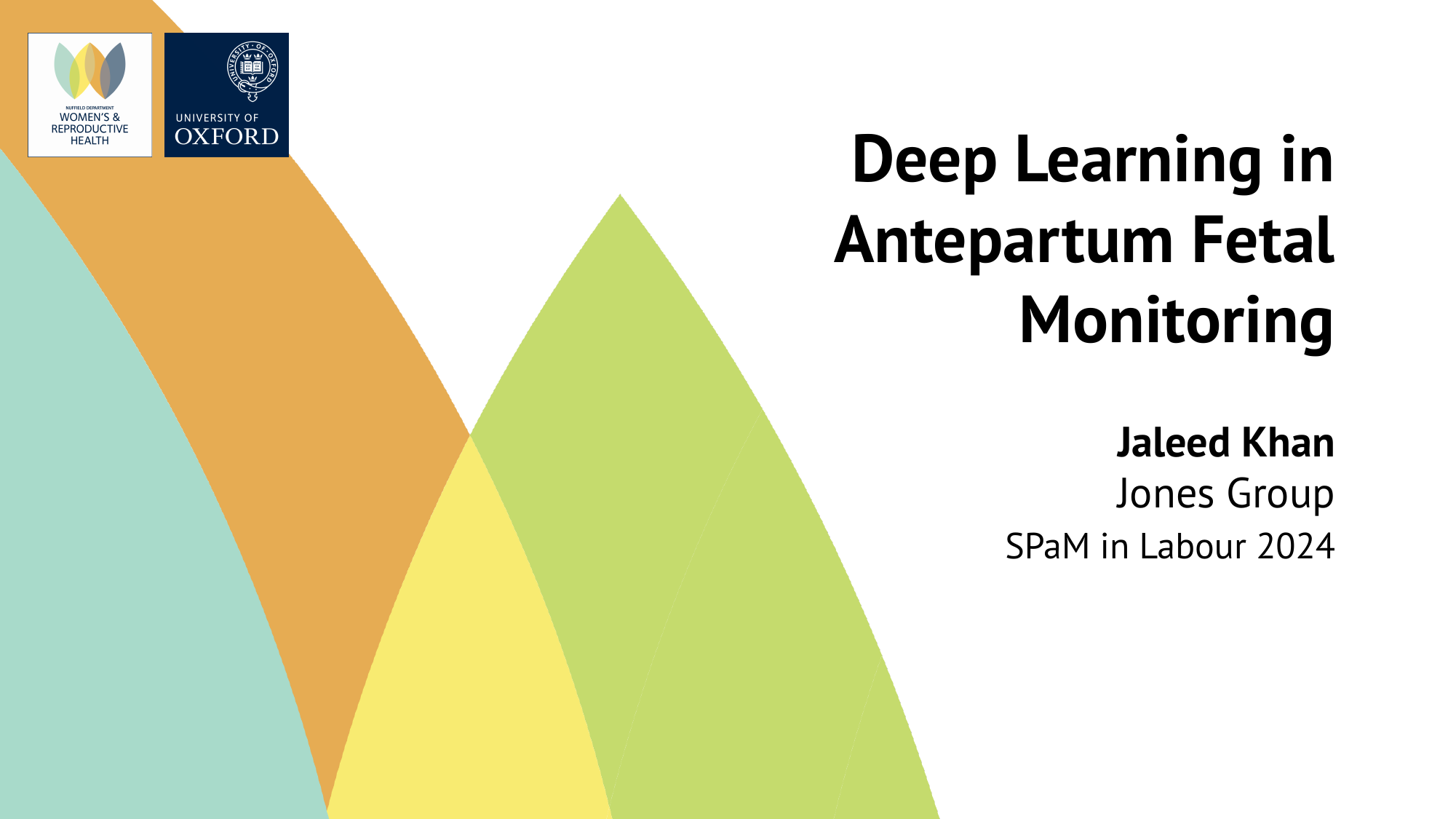

Deep Learning in Antepartum Fetal Monitoring
Jaleed Khan
Jones Group
SPaM in Labour 2024